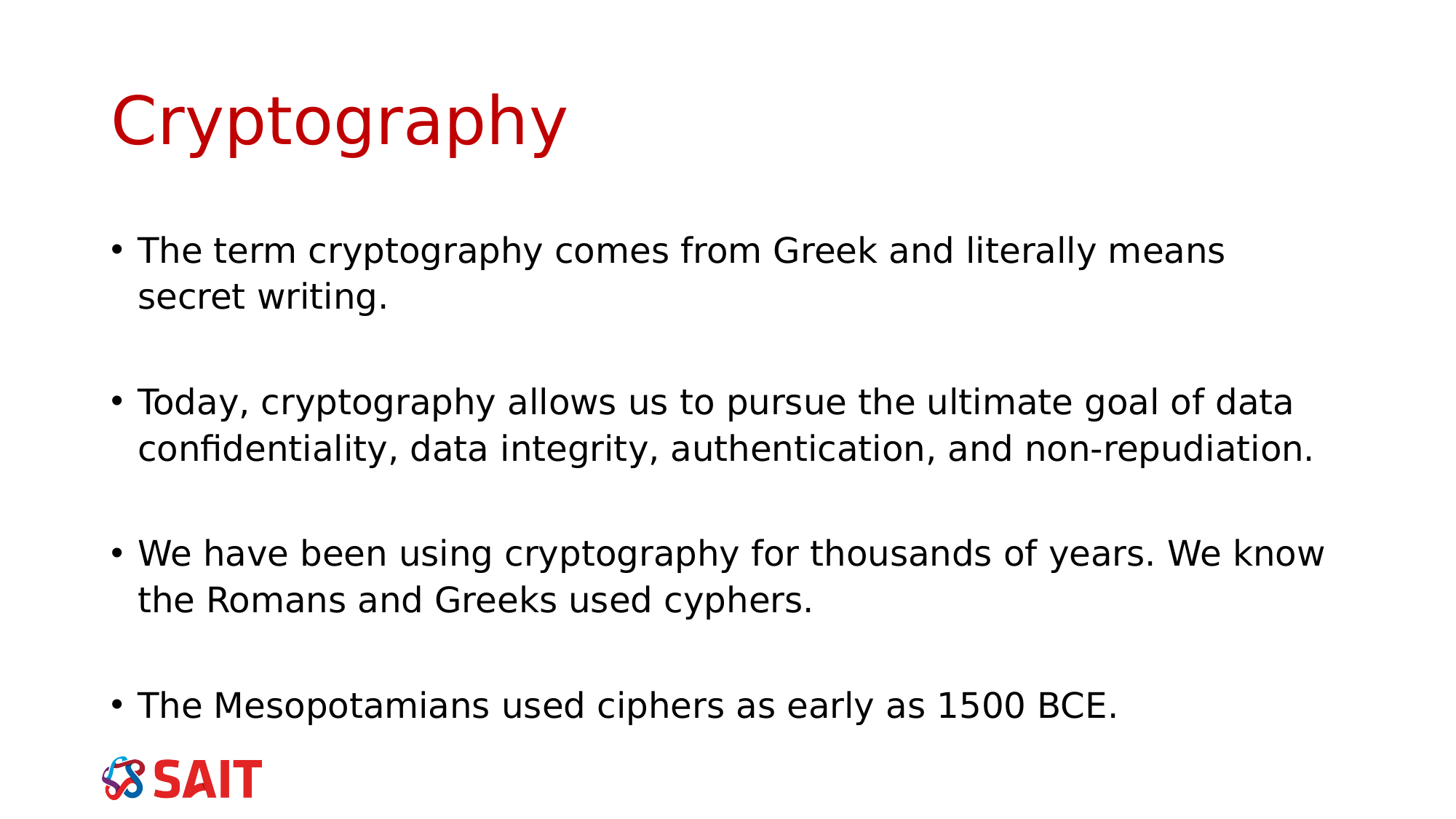

# Cryptography
The term cryptography comes from Greek and literally means secret writing.
Today, cryptography allows us to pursue the ultimate goal of data confidentiality, data integrity, authentication, and non-repudiation.
We have been using cryptography for thousands of years. We know the Romans and Greeks used cyphers.
The Mesopotamians used ciphers as early as 1500 BCE.